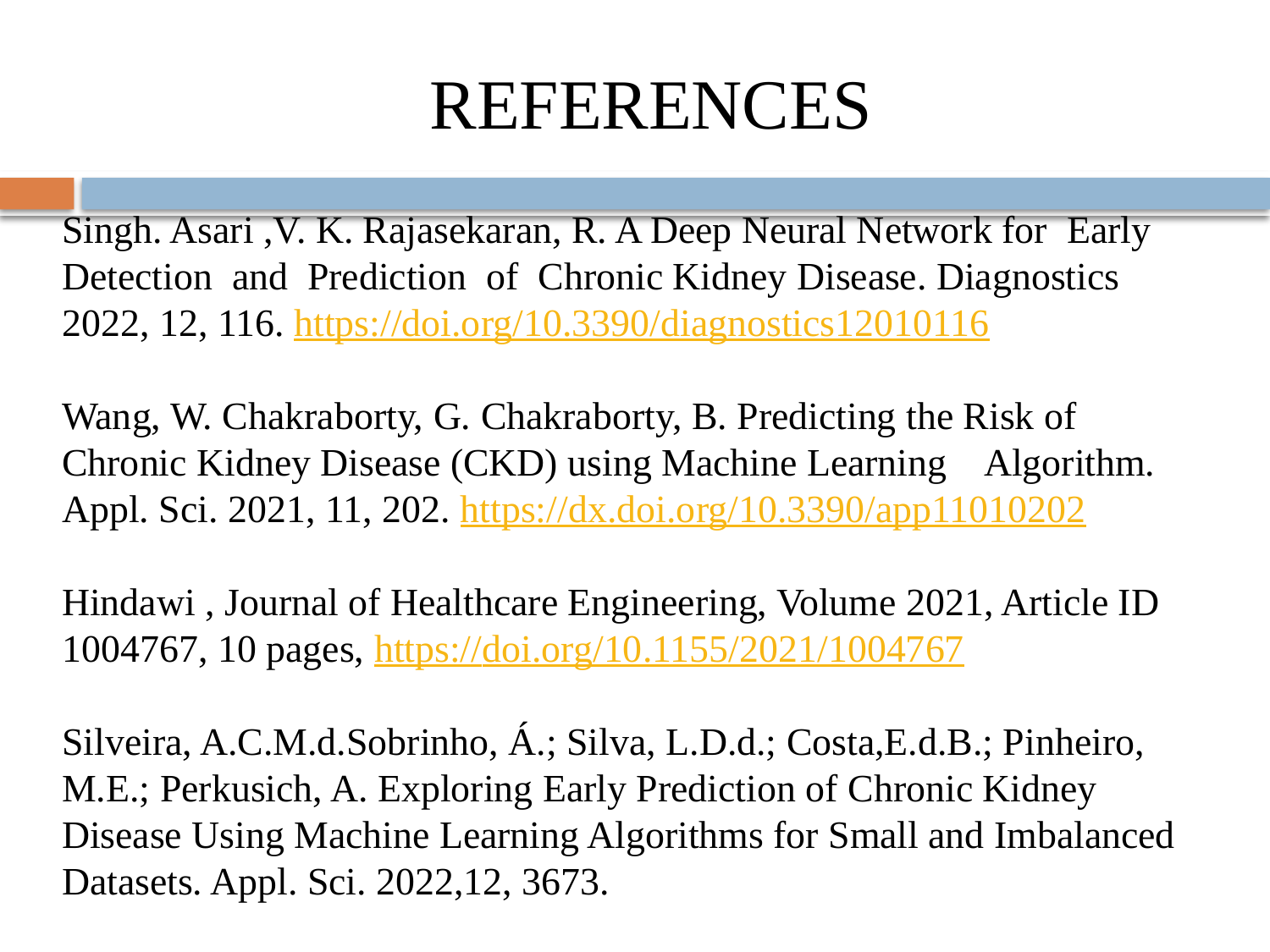

# REFERENCES
Singh. Asari ,V. K. Rajasekaran, R. A Deep Neural Network for  Early Detection  and  Prediction  of  Chronic Kidney Disease. Diagnostics 2022, 12, 116. https://doi.org/10.3390/diagnostics12010116

Wang, W. Chakraborty, G. Chakraborty, B. Predicting the Risk of  Chronic Kidney Disease (CKD) using Machine Learning    Algorithm. Appl. Sci. 2021, 11, 202. https://dx.doi.org/10.3390/app11010202

Hindawi , Journal of Healthcare Engineering, Volume 2021, Article ID 1004767, 10 pages, https://doi.org/10.1155/2021/1004767

Silveira, A.C.M.d.Sobrinho, Á.; Silva, L.D.d.; Costa,E.d.B.; Pinheiro, M.E.; Perkusich, A. Exploring Early Prediction of Chronic Kidney Disease Using Machine Learning Algorithms for Small and Imbalanced Datasets. Appl. Sci. 2022,12, 3673.